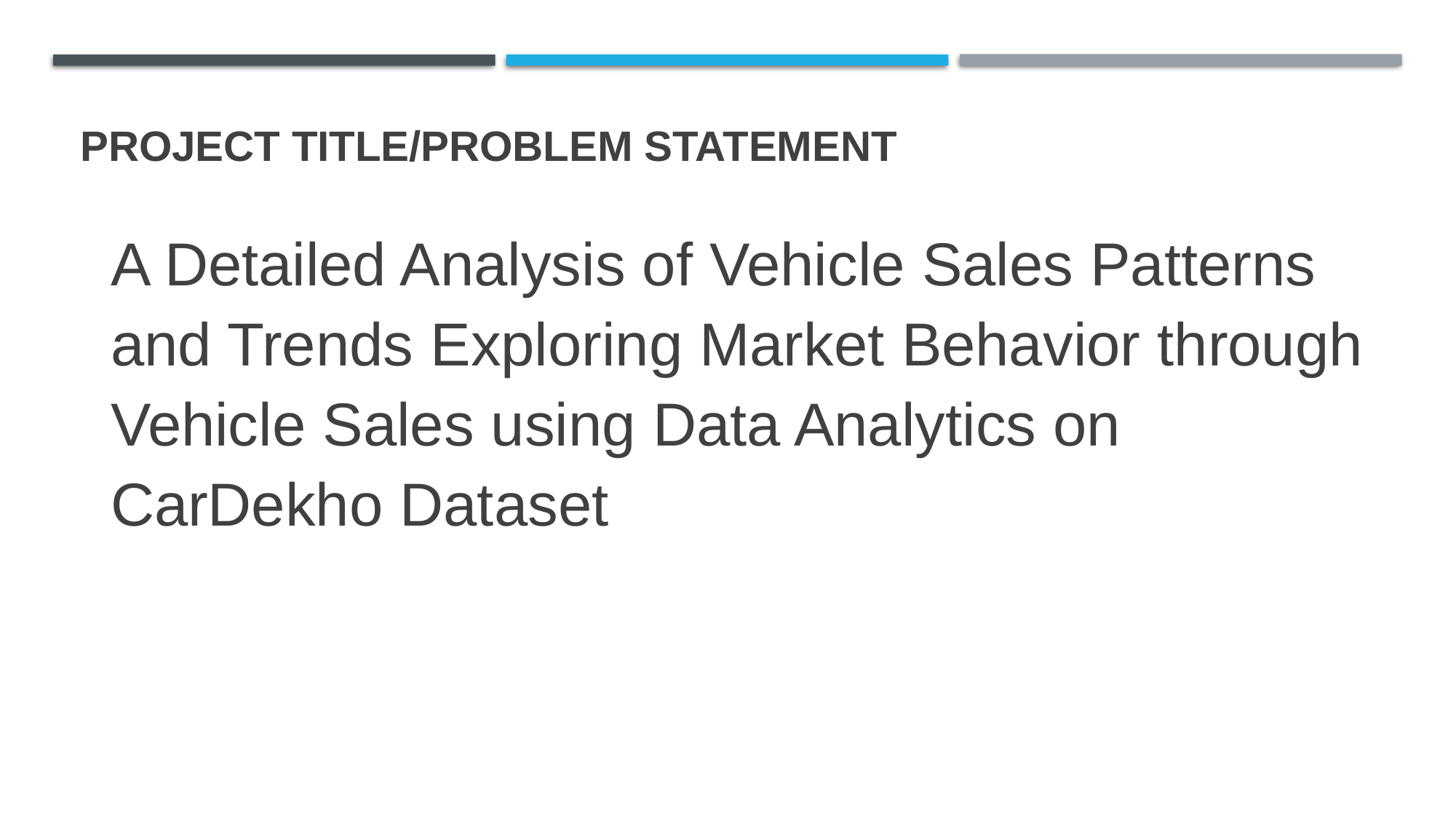

# PROJECT TITLE/Problem Statement
A Detailed Analysis of Vehicle Sales Patterns and Trends Exploring Market Behavior through Vehicle Sales using Data Analytics on CarDekho Dataset